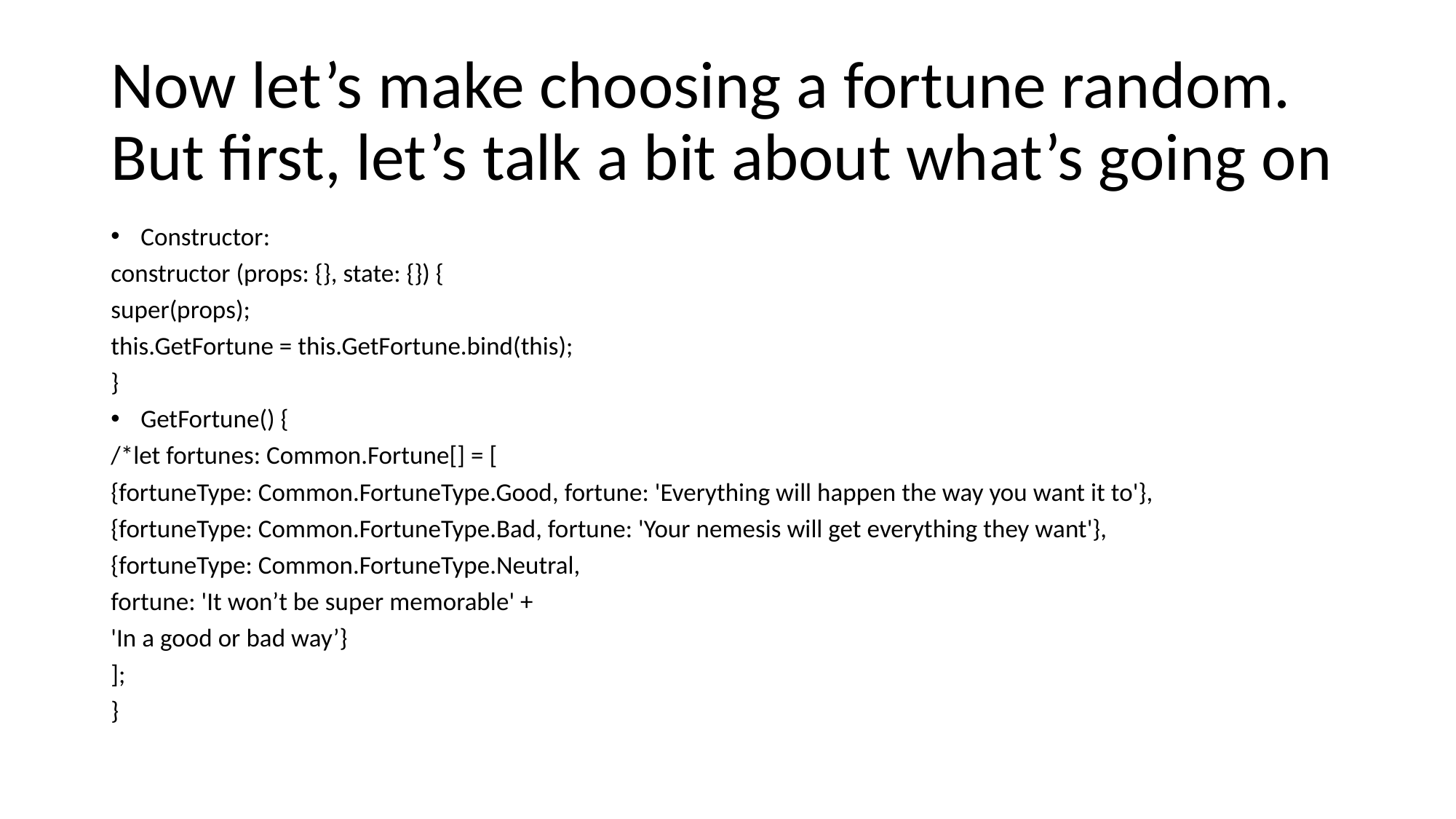

# Now let’s make choosing a fortune random. But first, let’s talk a bit about what’s going on
Constructor:
constructor (props: {}, state: {}) {
super(props);
this.GetFortune = this.GetFortune.bind(this);
}
GetFortune() {
/*let fortunes: Common.Fortune[] = [
{fortuneType: Common.FortuneType.Good, fortune: 'Everything will happen the way you want it to'},
{fortuneType: Common.FortuneType.Bad, fortune: 'Your nemesis will get everything they want'},
{fortuneType: Common.FortuneType.Neutral,
fortune: 'It won’t be super memorable' +
'In a good or bad way’}
];
}